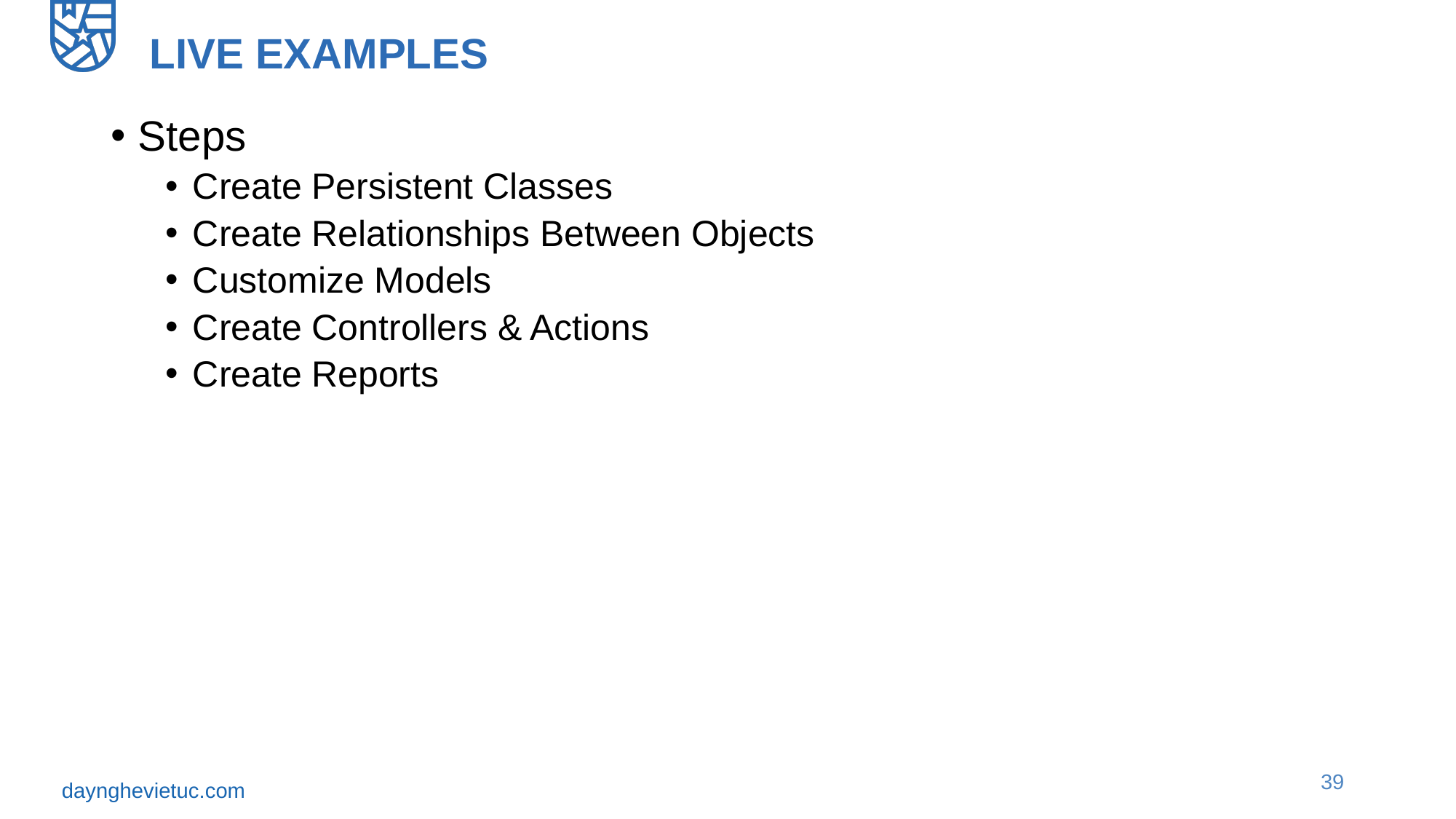

# Live Examples
Steps
Create Persistent Classes
Create Relationships Between Objects
Customize Models
Create Controllers & Actions
Create Reports

39